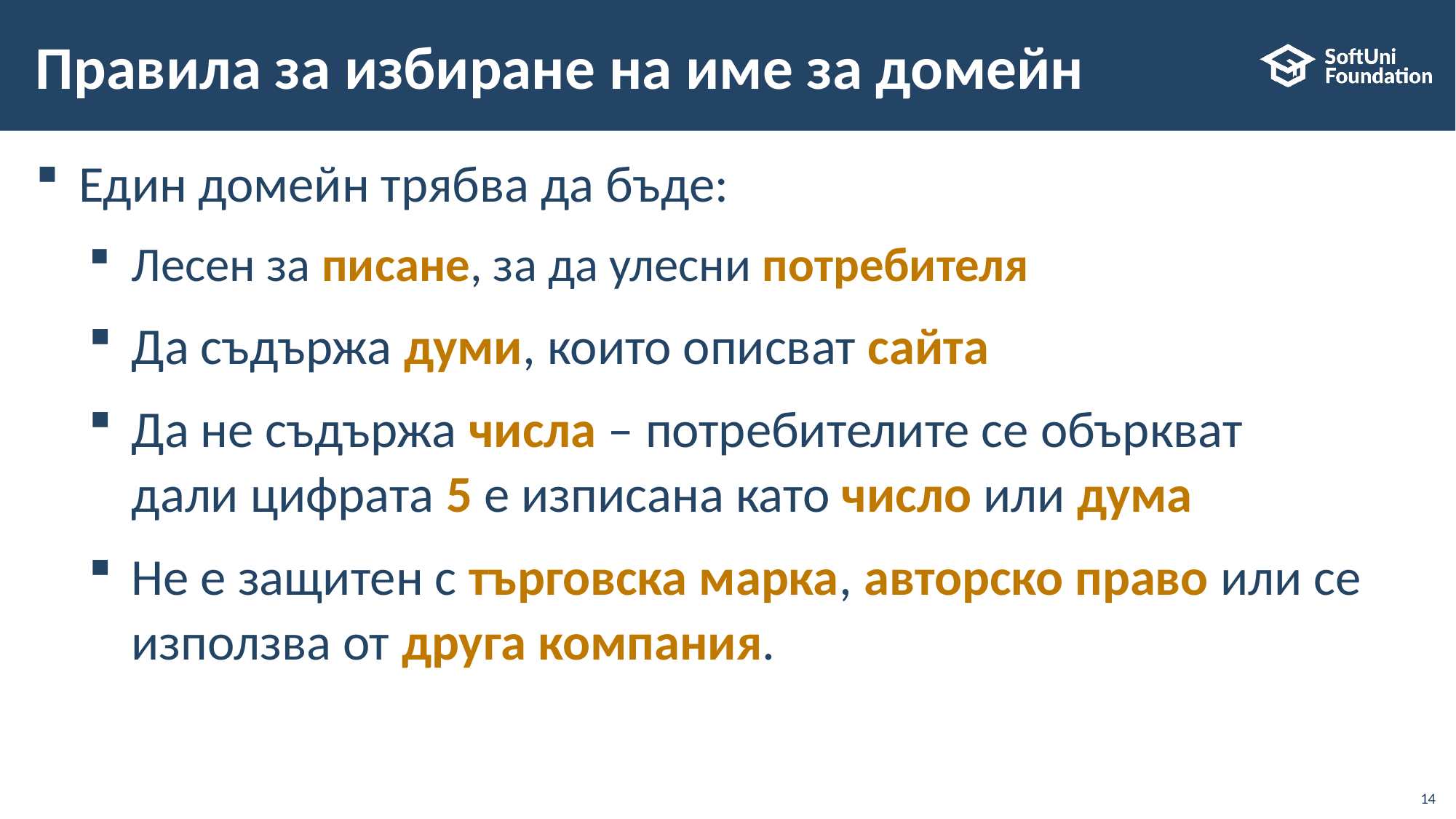

# Правила за избиране на име за домейн
Един домейн трябва да бъде:
Лесен за писане, за да улесни потребителя
Да съдържа думи, които описват сайта
Да не съдържа числа – потребителите се объркват
дали цифрата 5 е изписана като число или дума
Не е защитен с търговска марка, авторско право или се използва от друга компания.

14